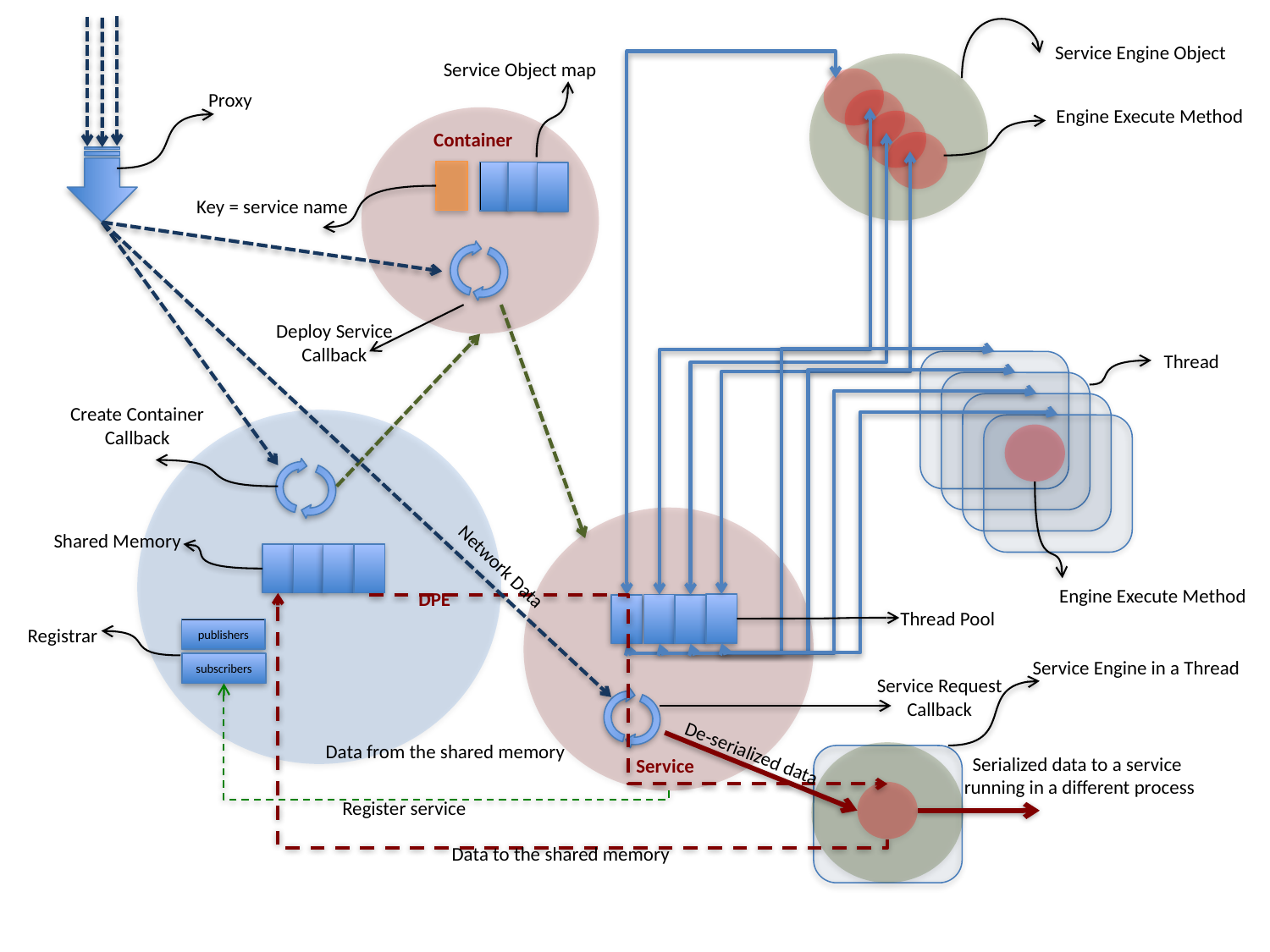

Service Engine Object
Service Object map

Proxy

Engine Execute Method

Container

Key = service name

Deploy Service
Callback
Thread

Create Container
Callback

Shared Memory

Network Data
Engine Execute Method
DPE

Thread Pool
Registrar
publishers
Service Engine in a Thread
subscribers
Service Request
Callback

Data from the shared memory
De-serialized data

Serialized data to a service
 running in a different process
Service

Register service
Data to the shared memory